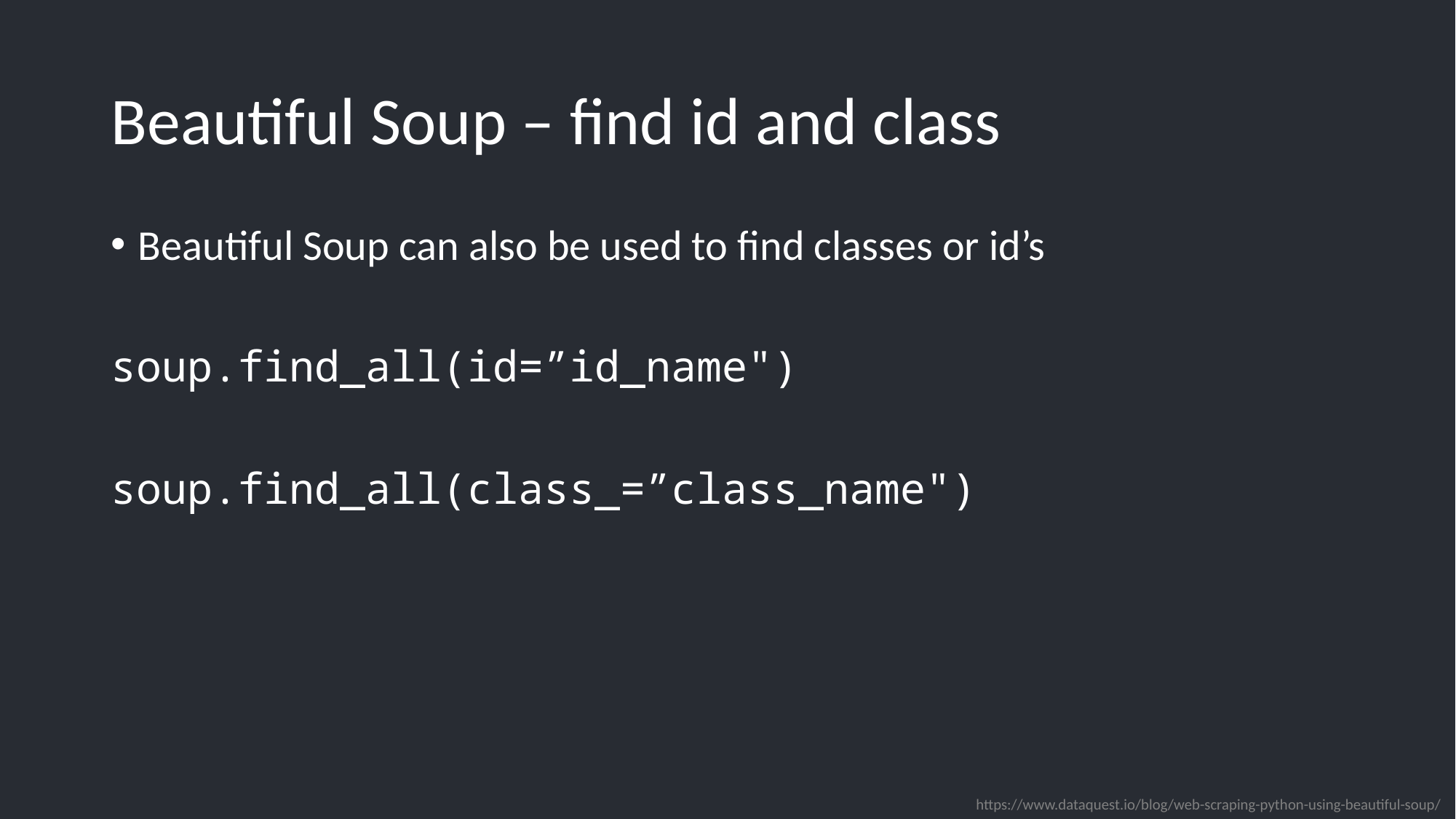

# Beautiful Soup – find id and class
Beautiful Soup can also be used to find classes or id’s

soup.find_all(id=”id_name")

soup.find_all(class_=”class_name")
https://www.dataquest.io/blog/web-scraping-python-using-beautiful-soup/